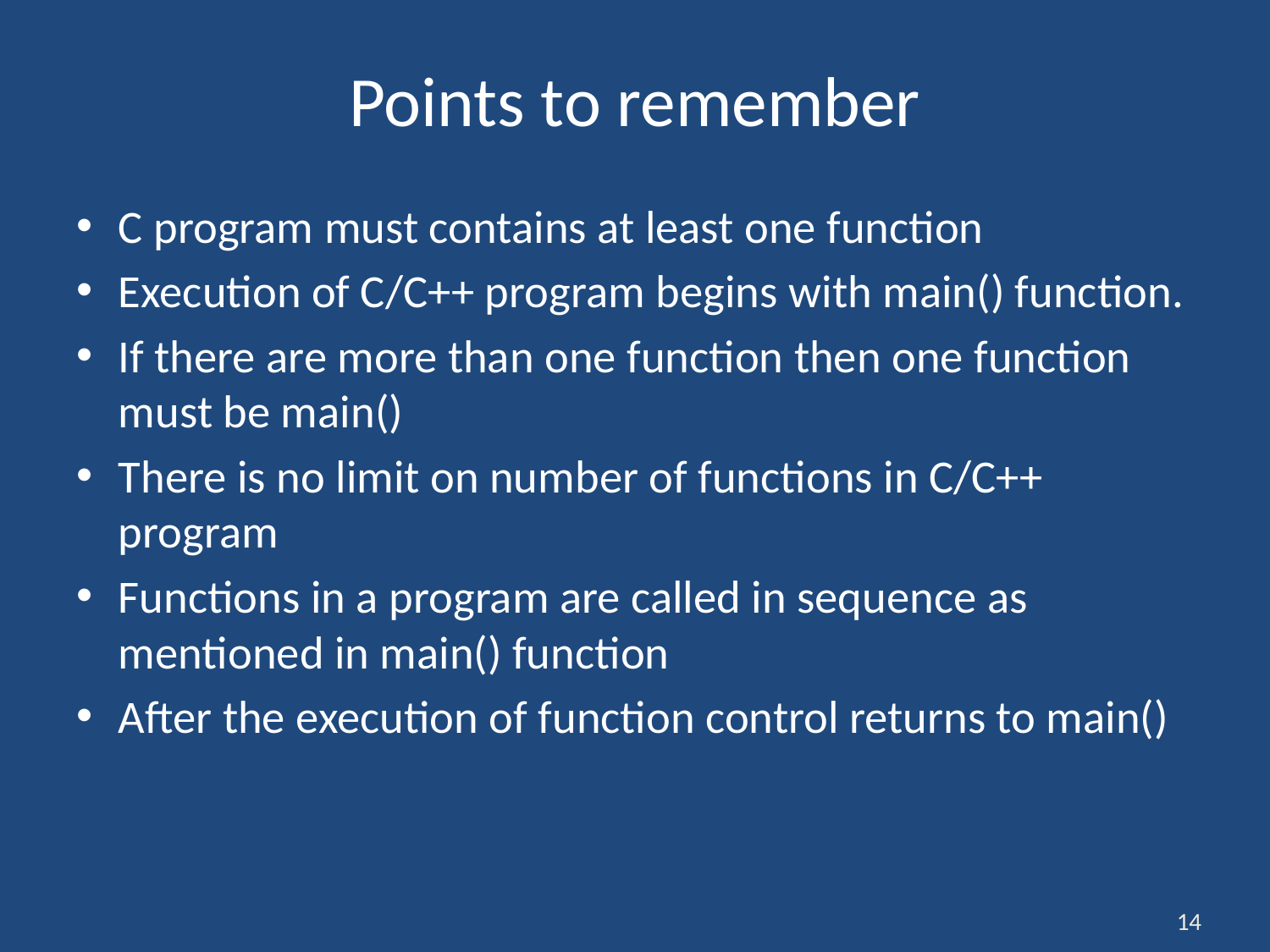

# Points to remember
C program must contains at least one function
Execution of C/C++ program begins with main() function.
If there are more than one function then one function must be main()
There is no limit on number of functions in C/C++  program
Functions in a program are called in sequence as mentioned in main() function
After the execution of function control returns to main()